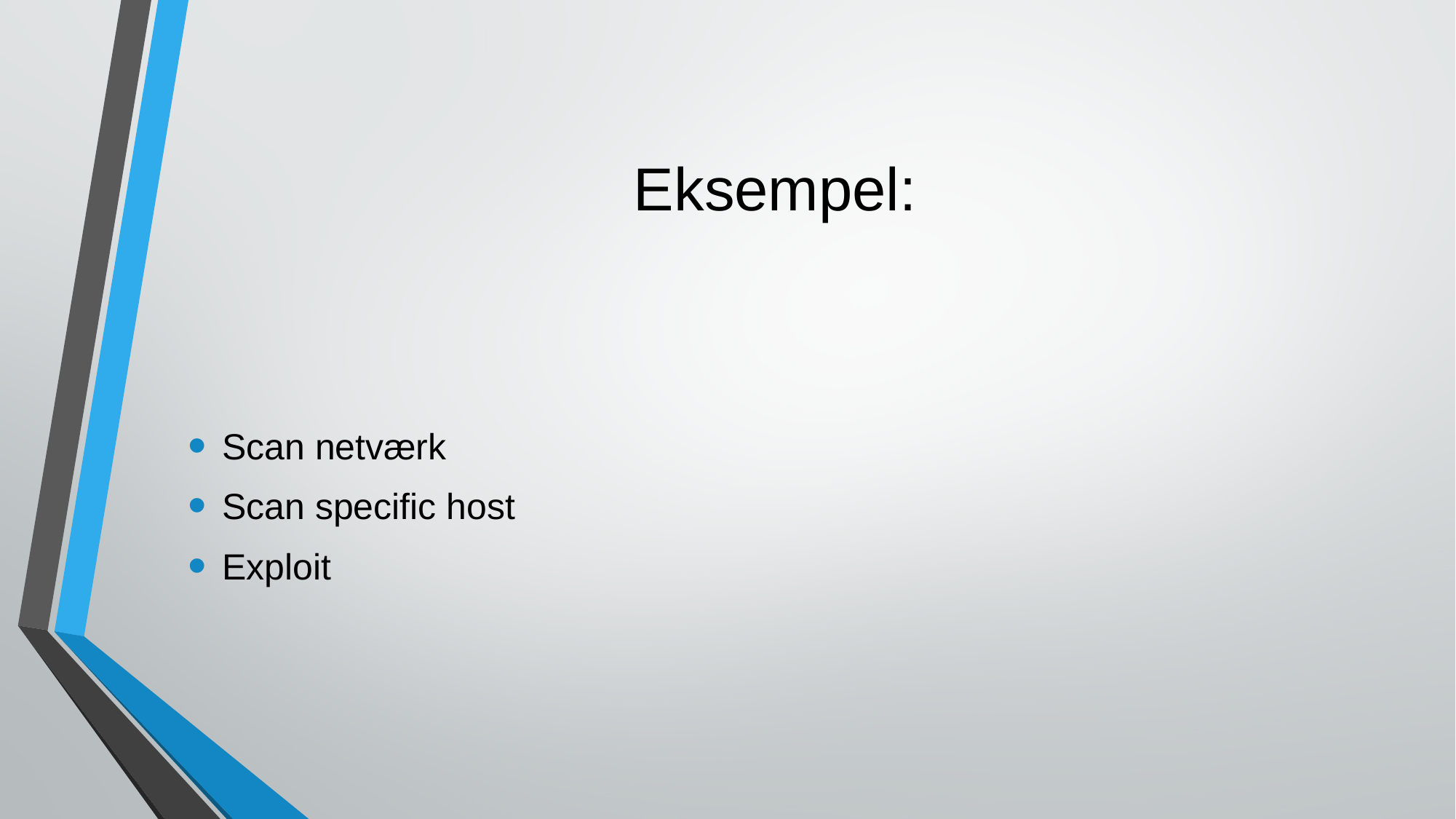

# Eksempel:
Scan netværk
Scan specific host
Exploit